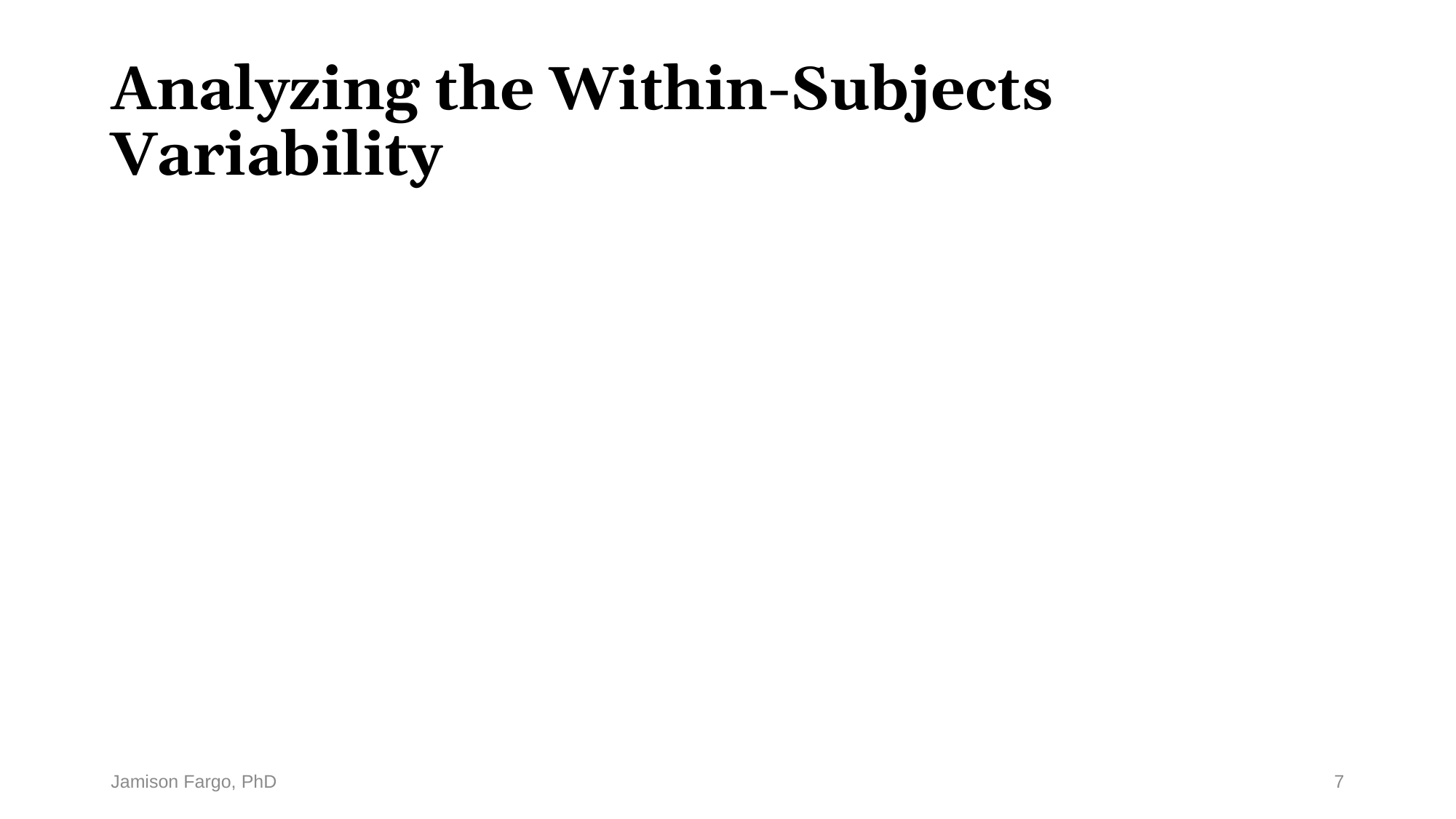

# Analyzing the Within-Subjects Variability

Jamison Fargo, PhD
7